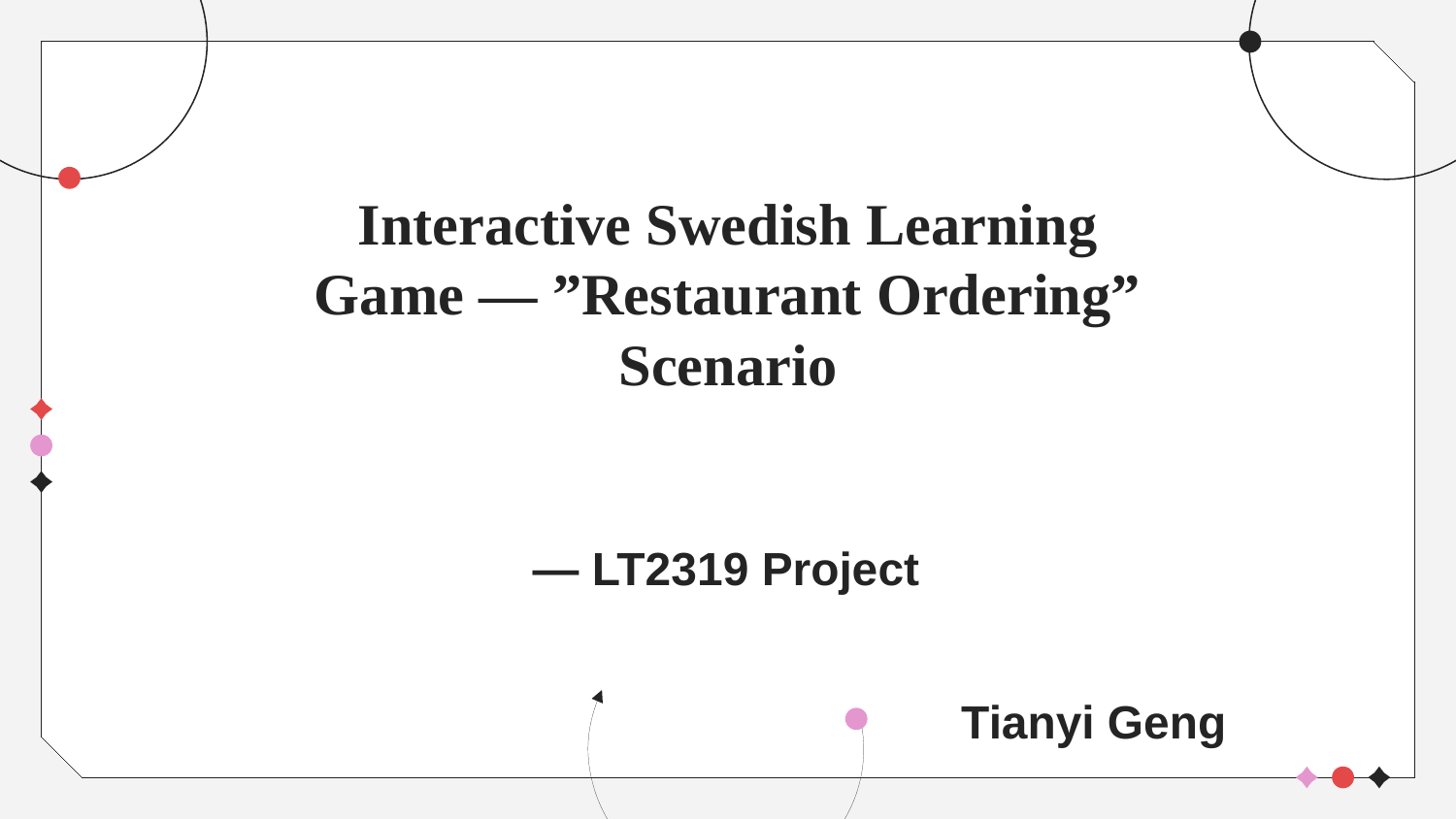

Interactive Swedish Learning Game — ”Restaurant Ordering” Scenario
# — LT2319 Project
Tianyi Geng